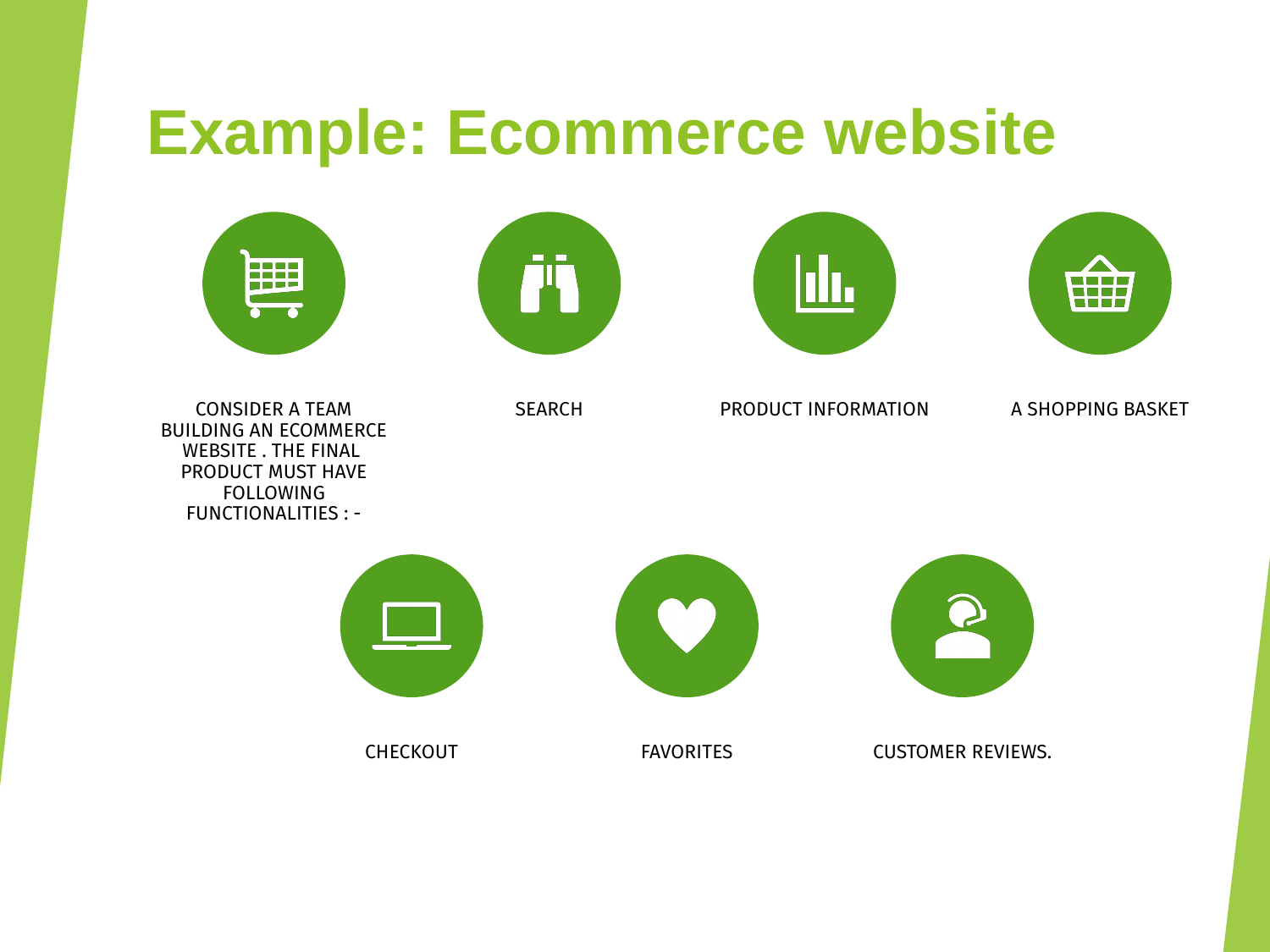

# Example: Ecommerce website

CONSIDER A TEAM BUILDING AN ECOMMERCE WEBSITE . THE FINAL  PRODUCT MUST HAVE FOLLOWING FUNCTIONALITIES : -

SEARCH

PRODUCT INFORMATION

A SHOPPING BASKET

CHECKOUT

FAVORITES

CUSTOMER REVIEWS.